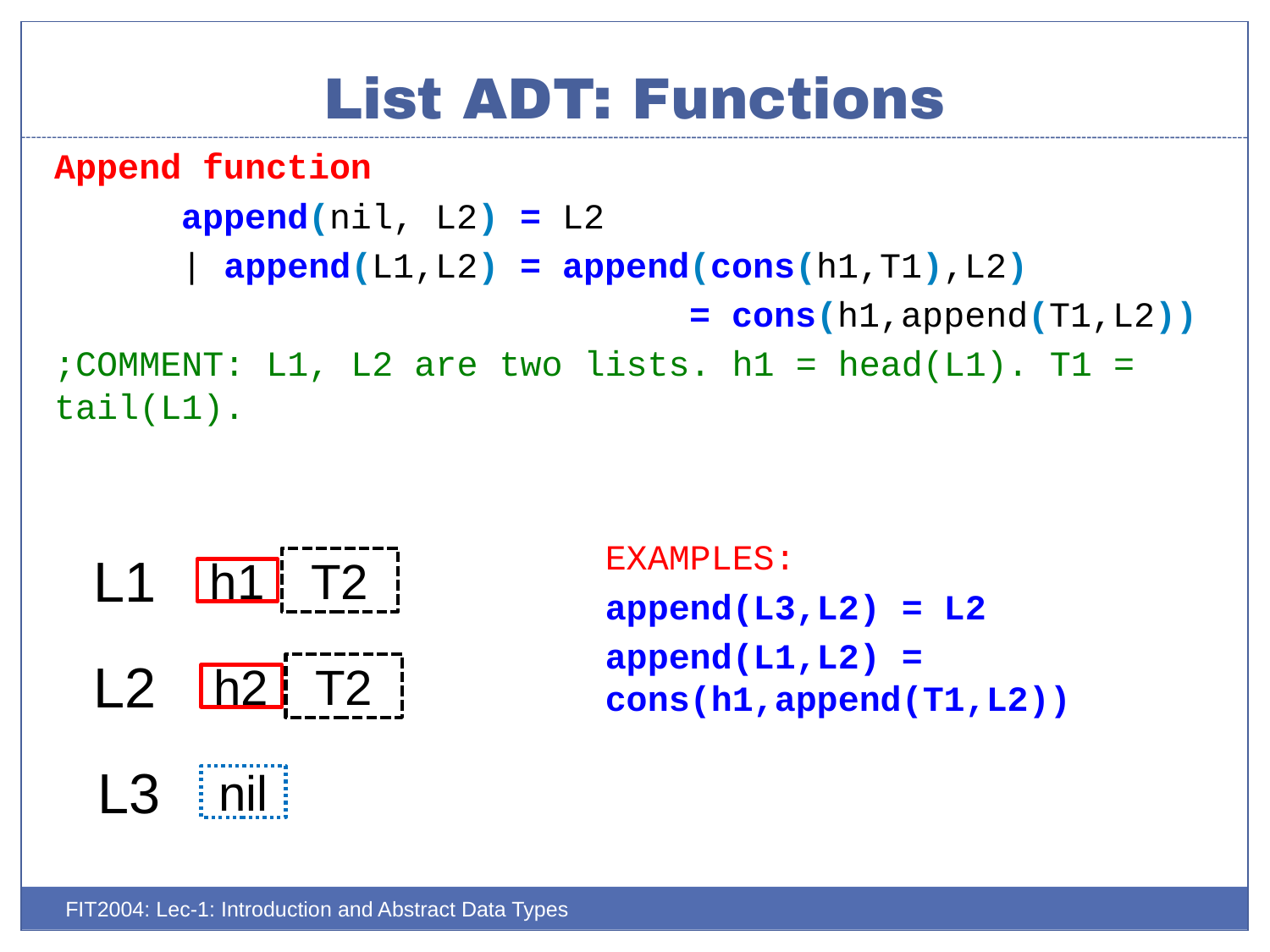

# List ADT: Functions
Append function
	append(nil, L2) = L2
	| append(L1,L2) = append(cons(h1,T1),L2)
					= cons(h1,append(T1,L2))
;COMMENT: L1, L2 are two lists. h1 = head(L1). T1 = tail(L1).
EXAMPLES:
append(L3,L2) = L2
append(L1,L2) =  cons(h1,append(T1,L2))
L1
T2
h1
L2
T2
h2
L3
nil
FIT2004: Lec-1: Introduction and Abstract Data Types